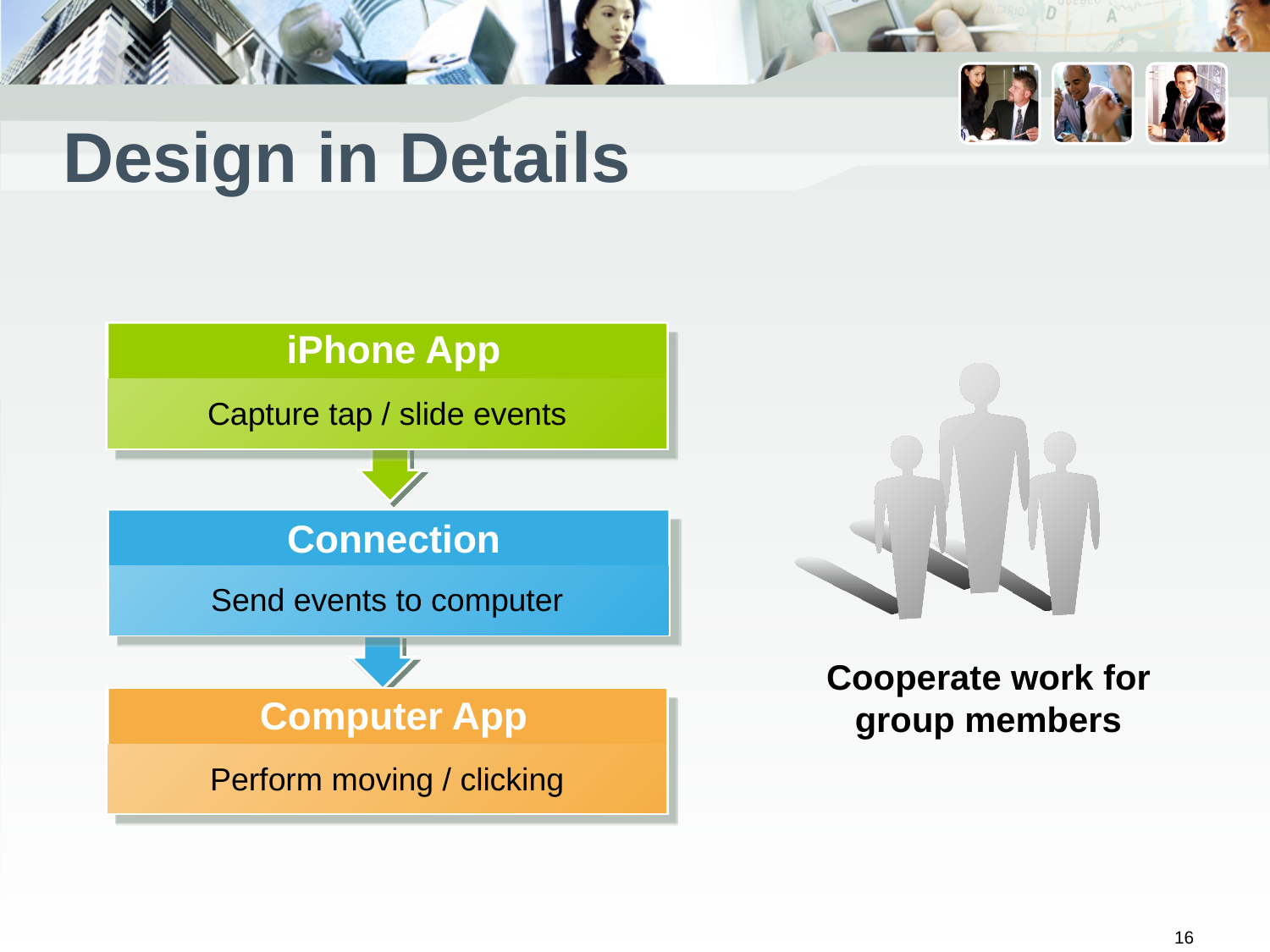

# Design in Details
iPhone App

Capture tap / slide events

Connection

Send events to computer

Cooperate work for group members
Computer App

Perform moving / clicking
16